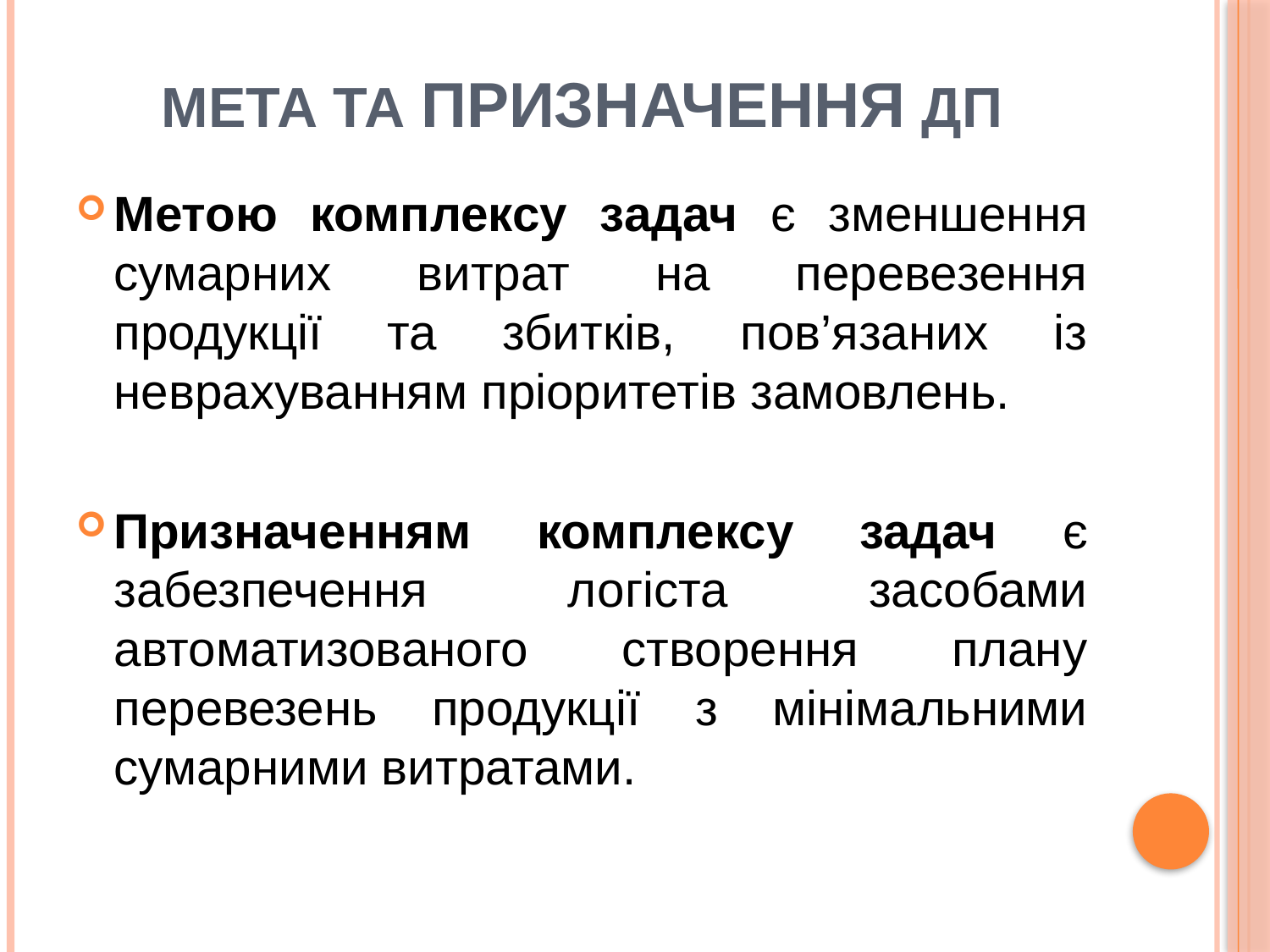

# Мета та призначення ДП
Метою комплексу задач є зменшення сумарних витрат на перевезення продукції та збитків, пов’язаних із неврахуванням пріоритетів замовлень.

Призначенням комплексу задач є забезпечення логіста засобами автоматизованого створення плану перевезень продукції з мінімальними сумарними витратами.